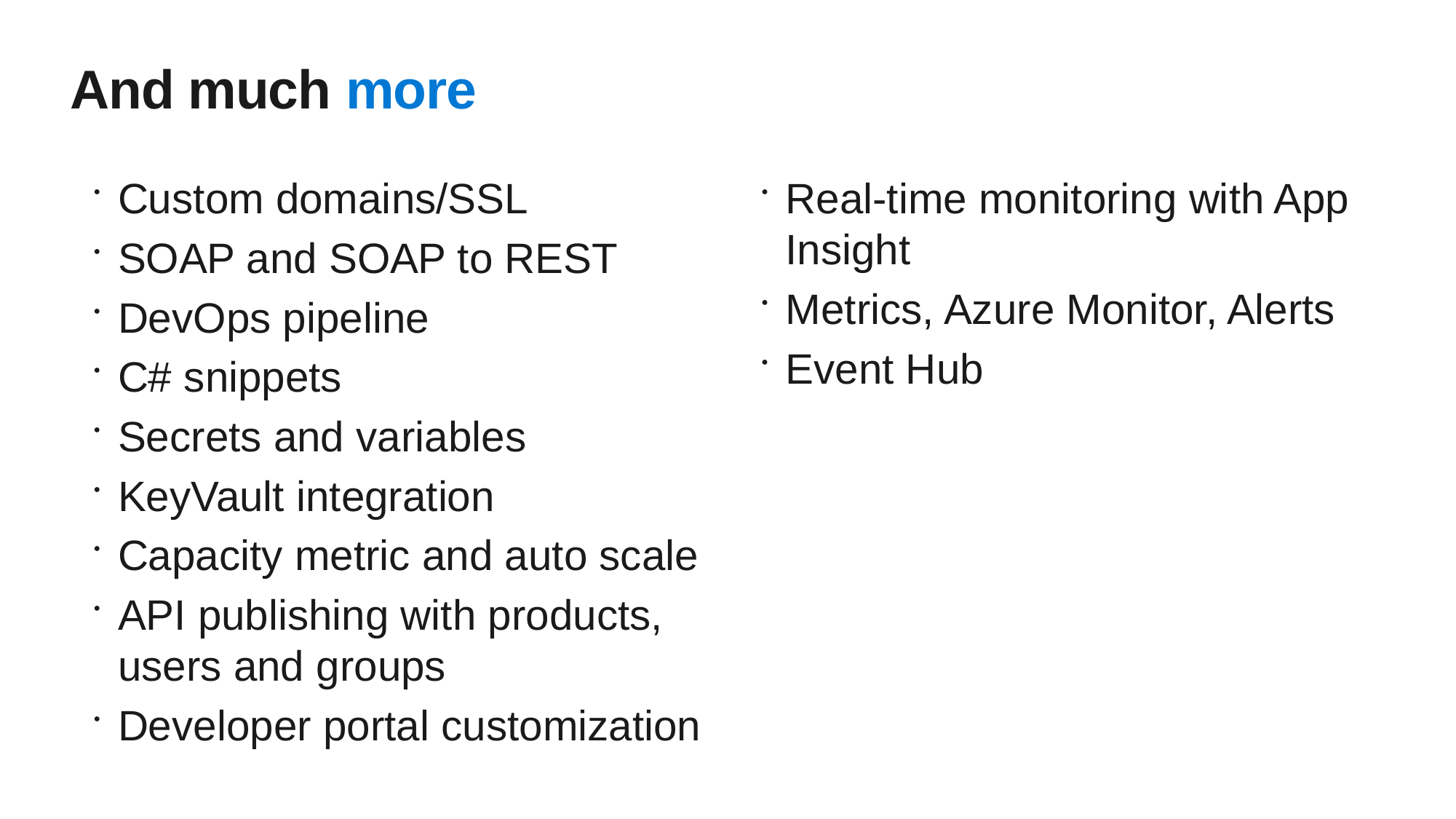

# And much more
Custom domains/SSL
SOAP and SOAP to REST
DevOps pipeline
C# snippets
Secrets and variables
KeyVault integration
Capacity metric and auto scale
API publishing with products, users and groups
Developer portal customization

Real-time monitoring with App Insight
Metrics, Azure Monitor, Alerts
Event Hub